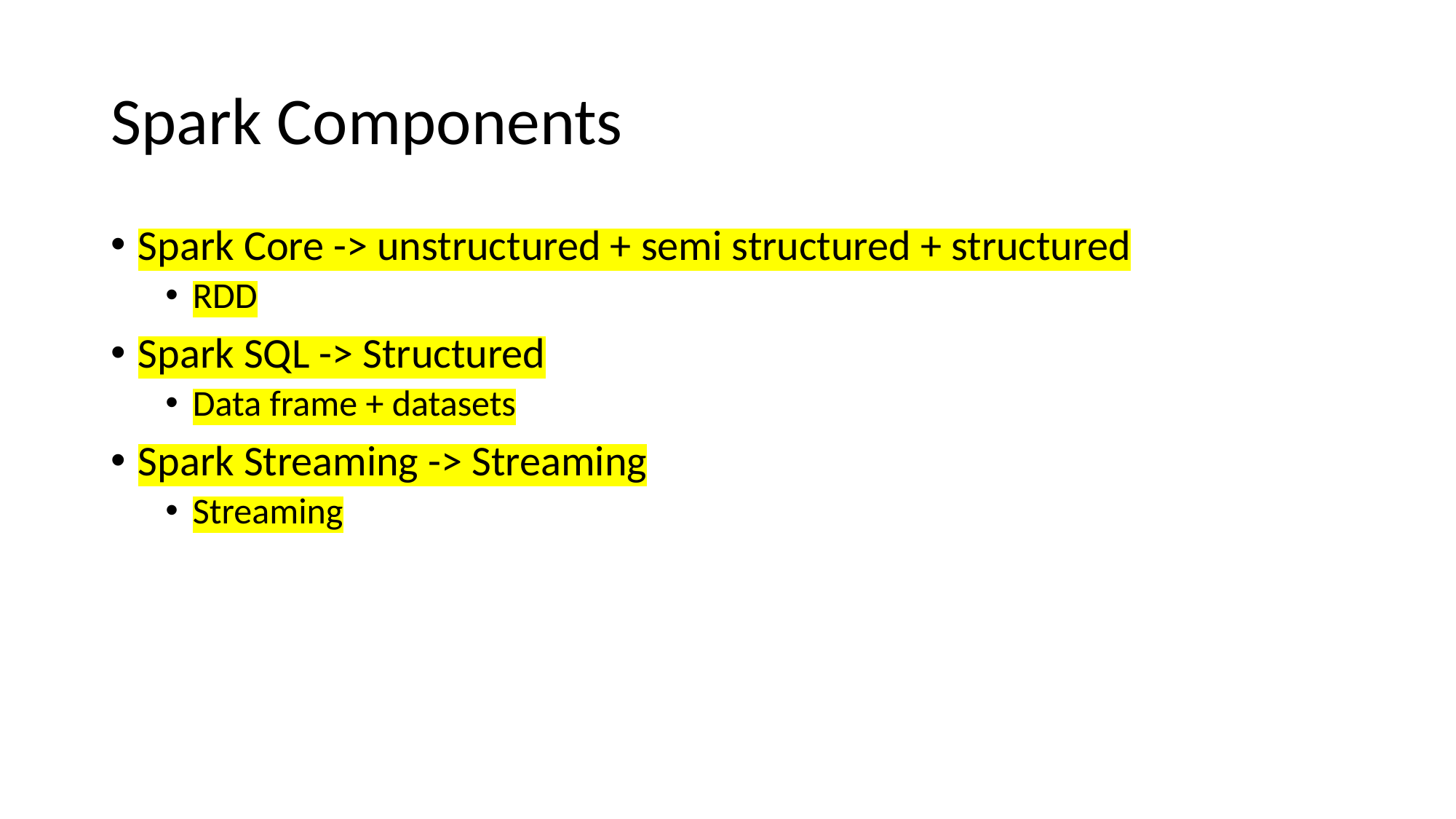

# Spark Components
Spark Core -> unstructured + semi structured + structured
RDD
Spark SQL -> Structured
Data frame + datasets
Spark Streaming -> Streaming
Streaming